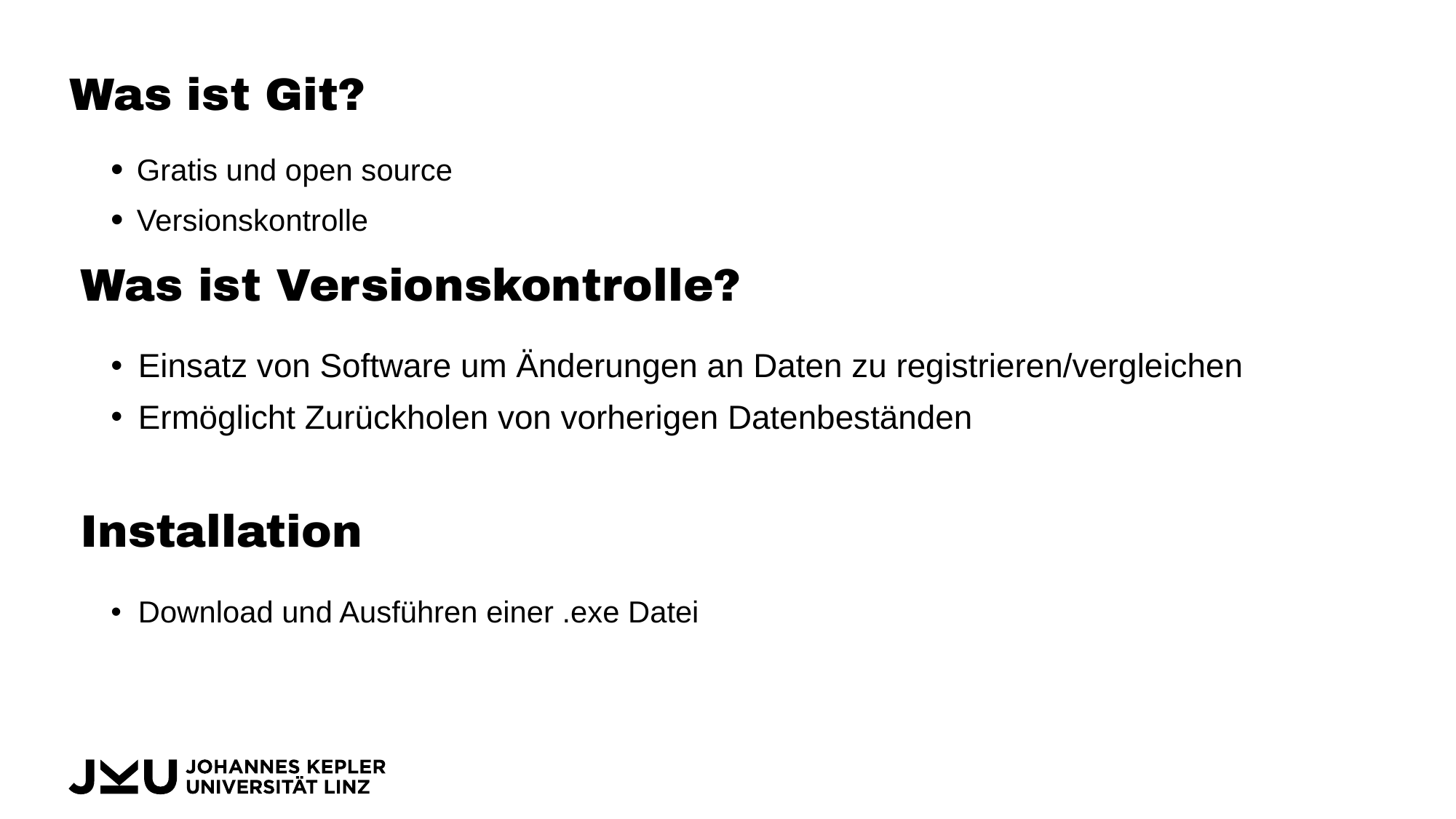

# Was ist Git?
Gratis und open source
Versionskontrolle

Was ist Versionskontrolle?
Einsatz von Software um Änderungen an Daten zu registrieren/vergleichen
Ermöglicht Zurückholen von vorherigen Datenbeständen

Installation
Download und Ausführen einer .exe Datei